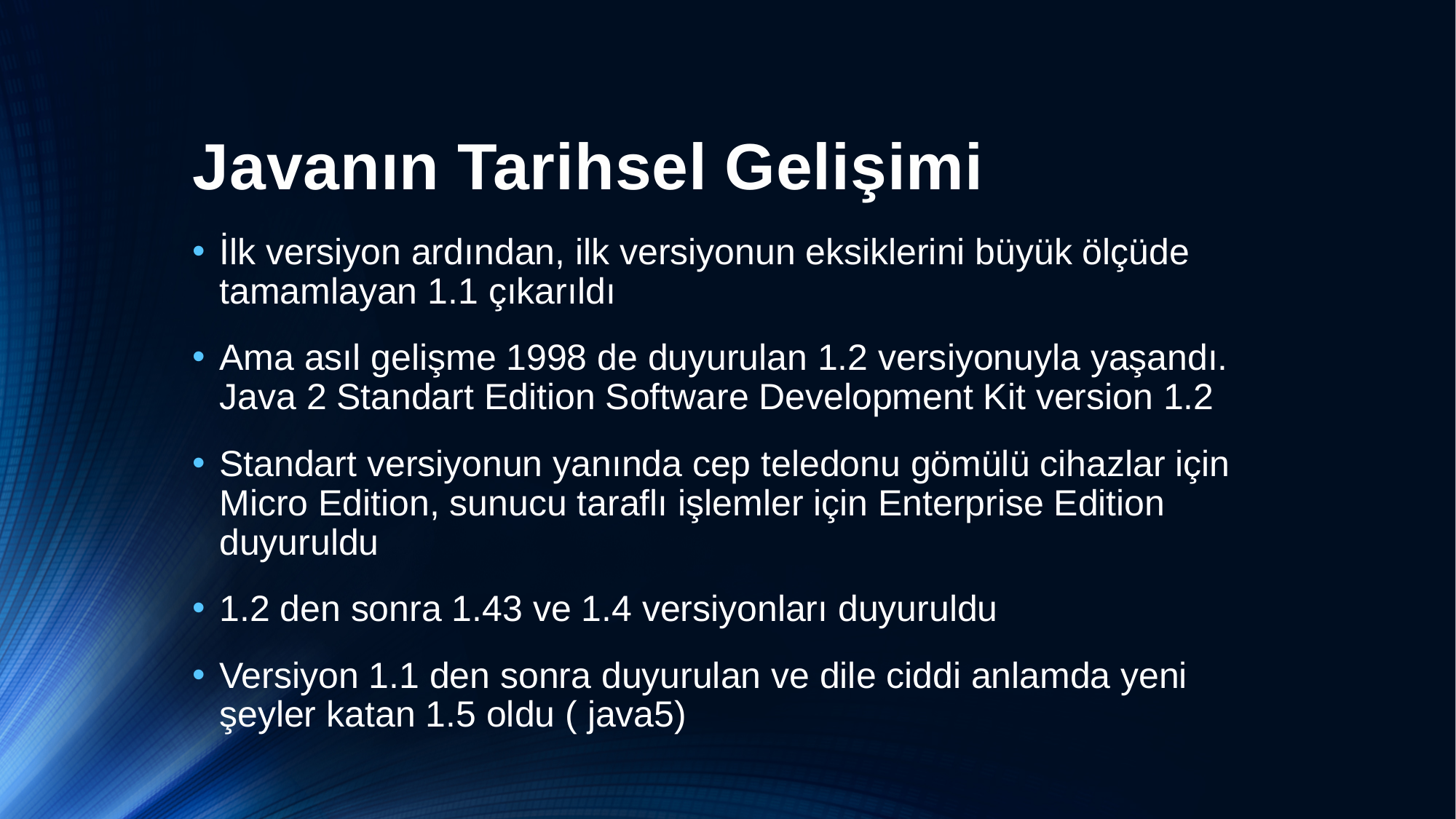

# Javanın Tarihsel Gelişimi
İlk versiyon ardından, ilk versiyonun eksiklerini büyük ölçüde tamamlayan 1.1 çıkarıldı
Ama asıl gelişme 1998 de duyurulan 1.2 versiyonuyla yaşandı. Java 2 Standart Edition Software Development Kit version 1.2
Standart versiyonun yanında cep teledonu gömülü cihazlar için Micro Edition, sunucu taraflı işlemler için Enterprise Edition duyuruldu
1.2 den sonra 1.43 ve 1.4 versiyonları duyuruldu
Versiyon 1.1 den sonra duyurulan ve dile ciddi anlamda yeni şeyler katan 1.5 oldu ( java5)